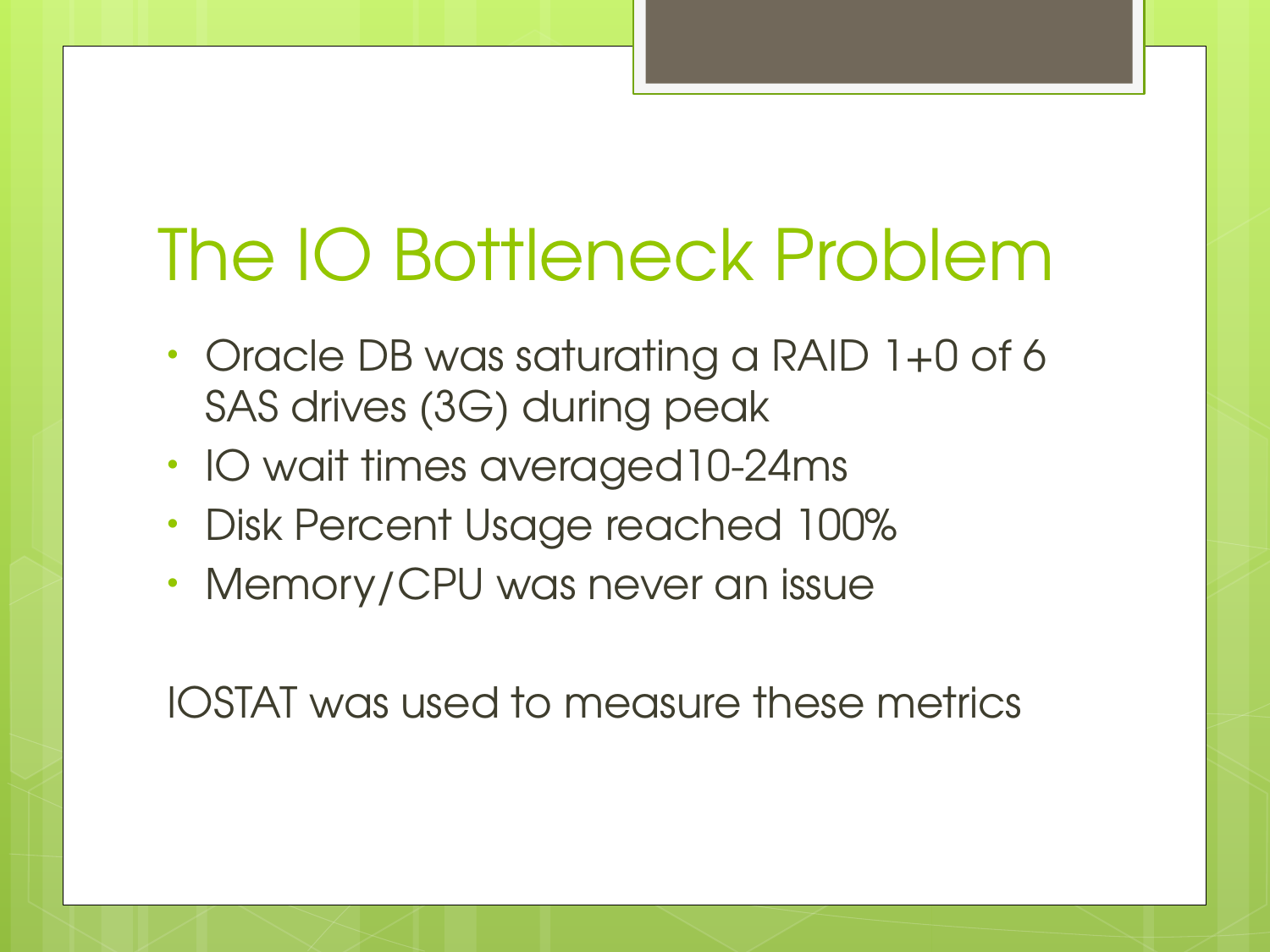

# The IO Bottleneck Problem
Oracle DB was saturating a RAID 1+0 of 6 SAS drives (3G) during peak
IO wait times averaged10-24ms
Disk Percent Usage reached 100%
Memory/CPU was never an issue

IOSTAT was used to measure these metrics